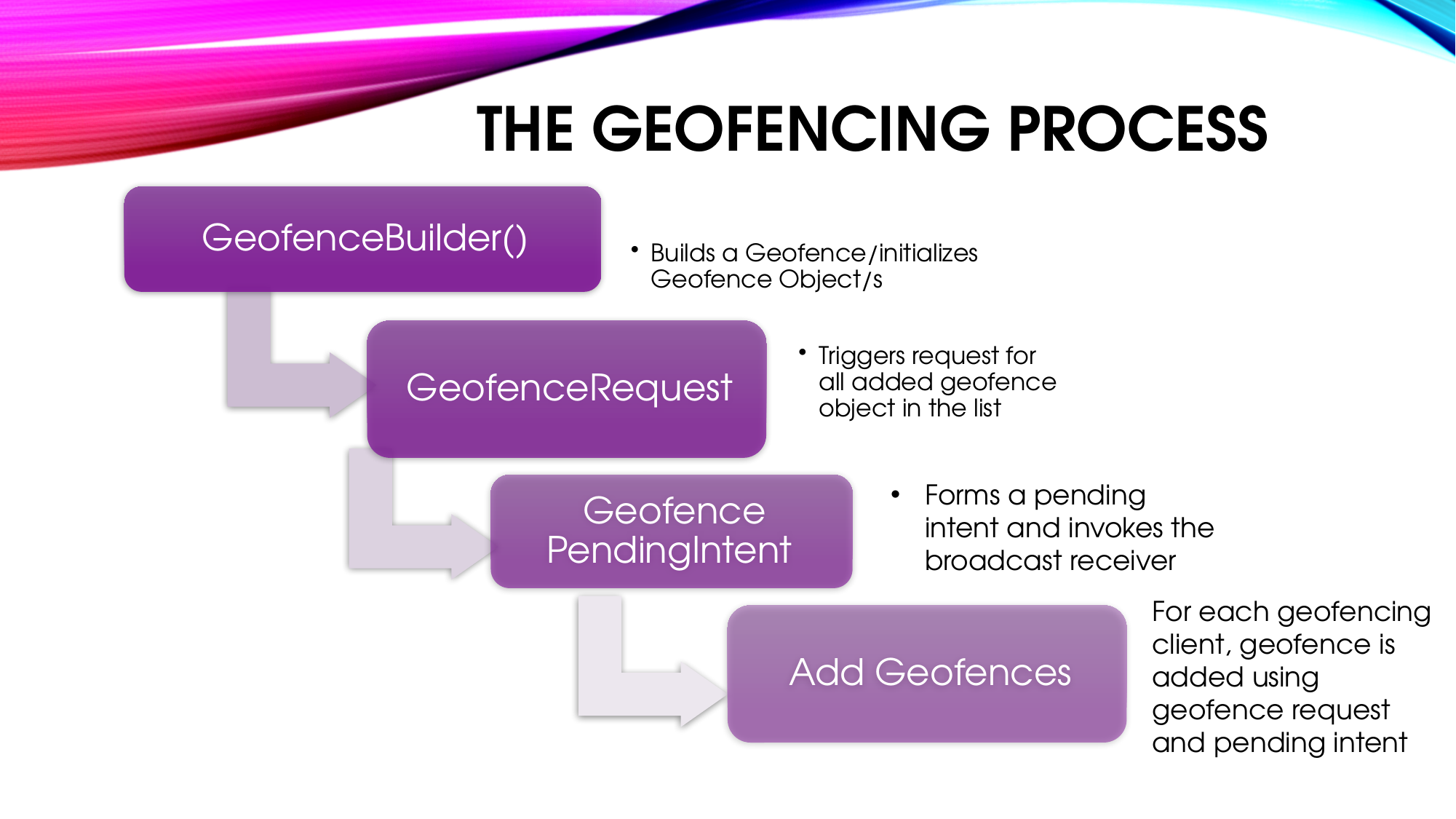

# The Geofencing process
GeofenceBuilder()
Builds a Geofence/initializes Geofence Object/s
GeofenceRequest
Triggers request for all added geofence object in the list
Geofence PendingIntent

Add Geofences
Forms a pending intent and invokes the broadcast receiver
For each geofencing client, geofence is added using geofence request and pending intent